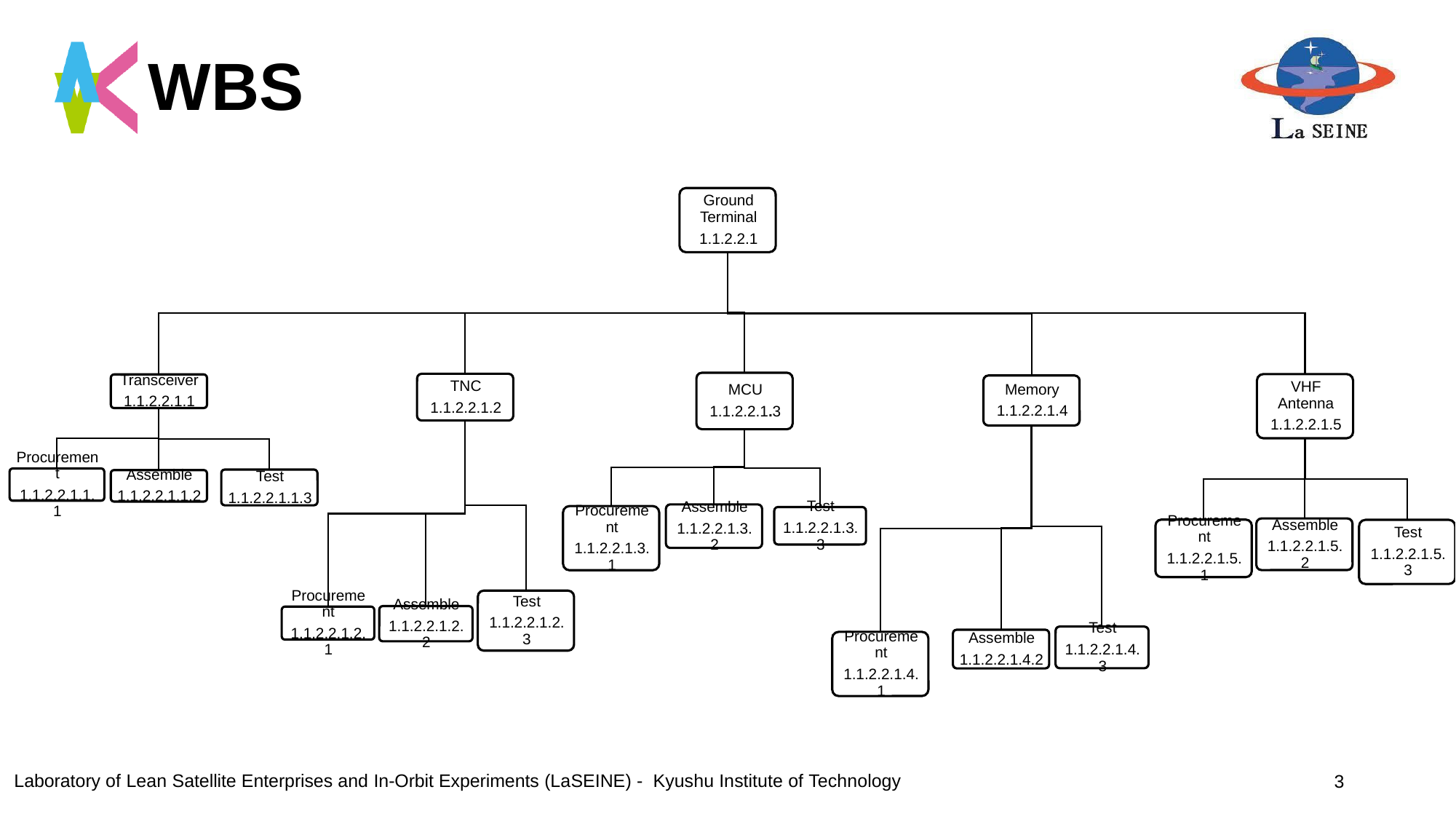

# WBS
Ground Terminal
1.1.2.2.1
Transceiver
1.1.2.2.1.1
Procurement
1.1.2.2.1.1.1
Assemble
1.1.2.2.1.1.2
Test
1.1.2.2.1.1.3
TNC
1.1.2.2.1.2
Procurement
1.1.2.2.1.2.1
Assemble
1.1.2.2.1.2.2
Test
1.1.2.2.1.2.3
MCU
1.1.2.2.1.3
Procurement
1.1.2.2.1.3.1
Assemble
1.1.2.2.1.3.2
Test
1.1.2.2.1.3.3
Memory
1.1.2.2.1.4
Procurement
1.1.2.2.1.4.1
Assemble
1.1.2.2.1.4.2
Test
1.1.2.2.1.4.3
VHF Antenna
1.1.2.2.1.5
Procurement
1.1.2.2.1.5.1
Assemble
1.1.2.2.1.5.2
Test
1.1.2.2.1.5.3
3